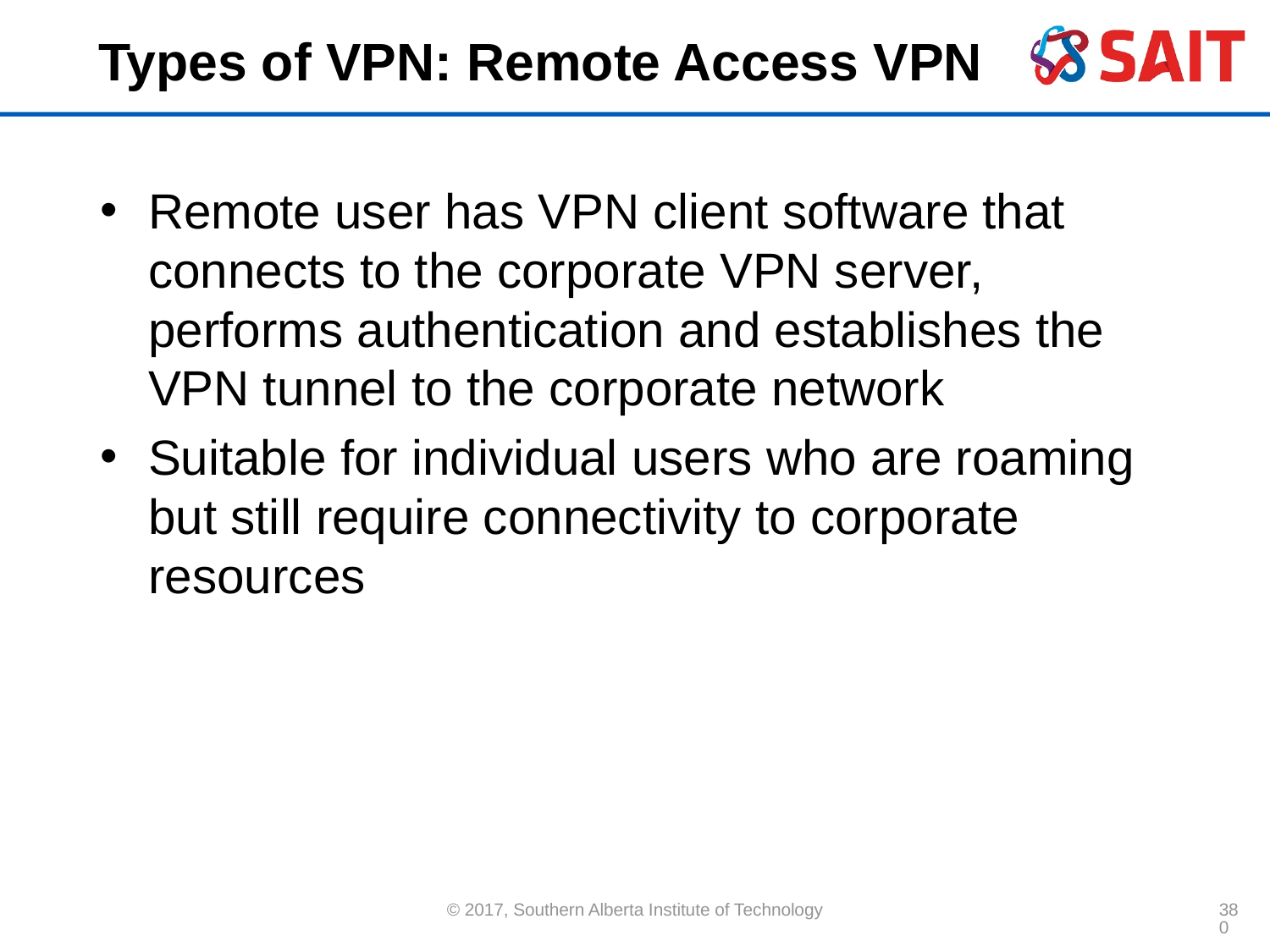

# Types of VPN: Remote Access VPN
Remote user has VPN client software that connects to the corporate VPN server, performs authentication and establishes the VPN tunnel to the corporate network
Suitable for individual users who are roaming but still require connectivity to corporate resources